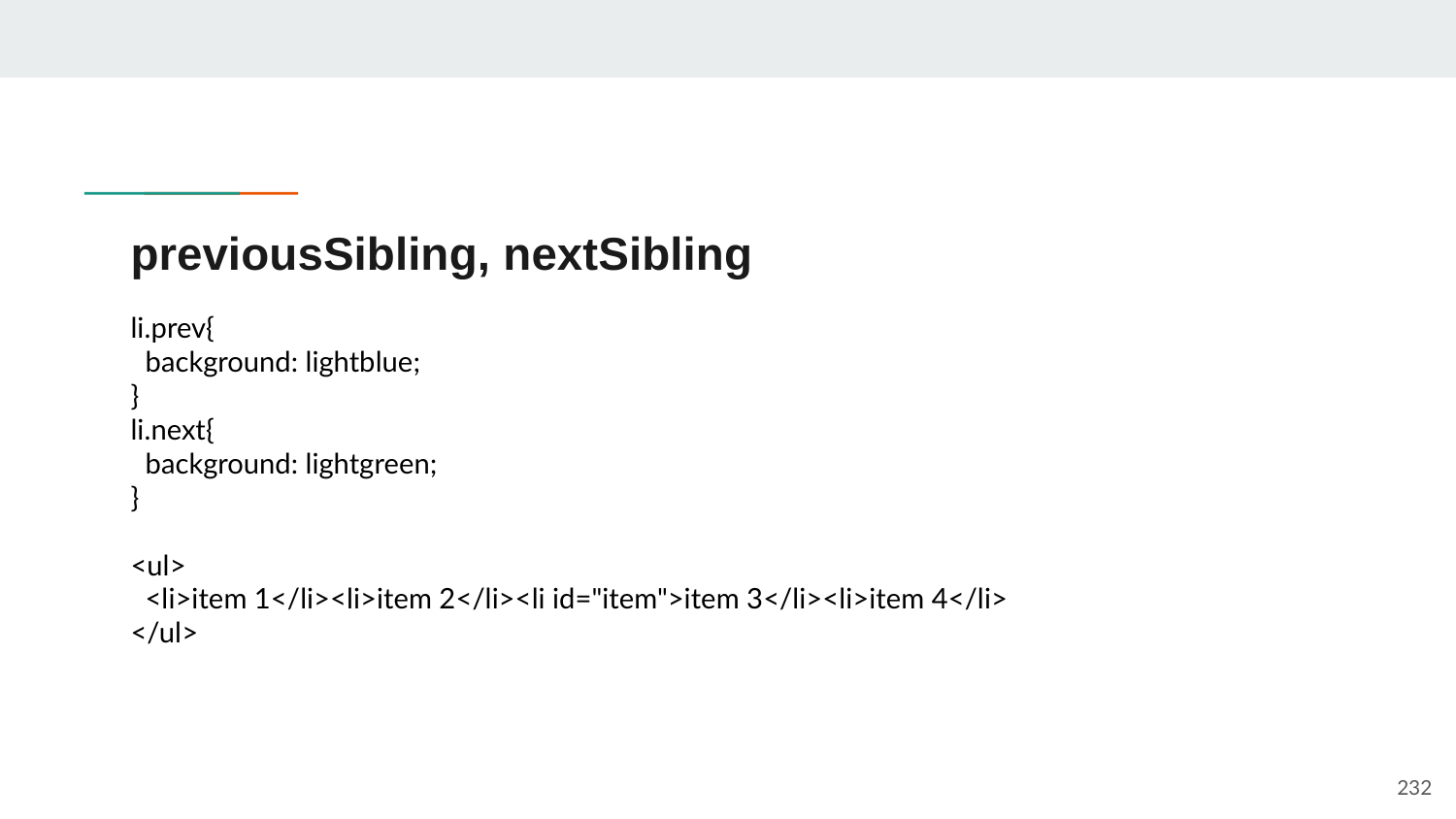

# previousSibling, nextSibling
li.prev{
  background: lightblue;
}
li.next{
  background: lightgreen;
}

<ul>
  <li>item 1</li><li>item 2</li><li id="item">item 3</li><li>item 4</li>
</ul>
232